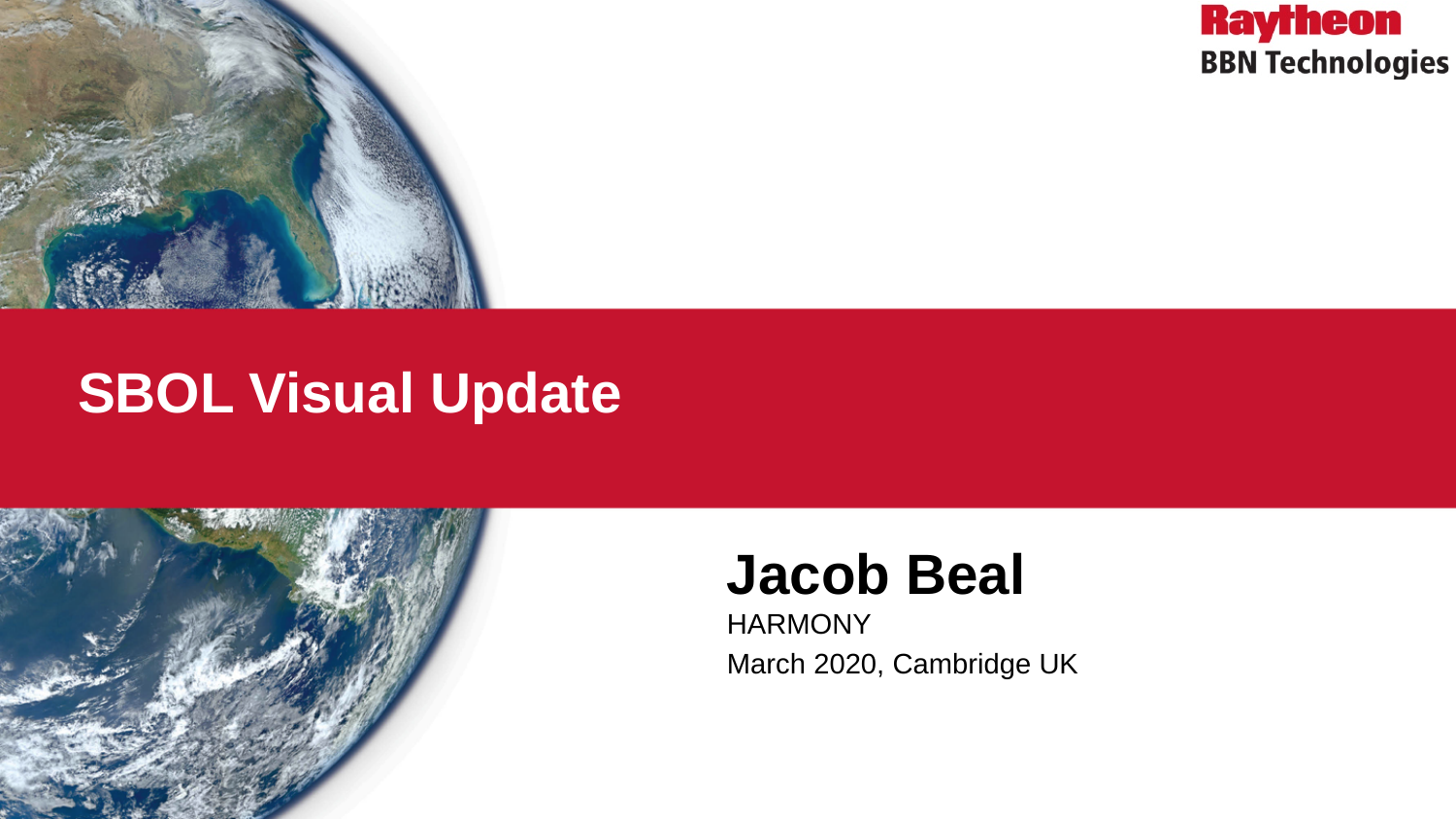

# SBOL Visual Update
Jacob Beal
HARMONY
March 2020, Cambridge UK